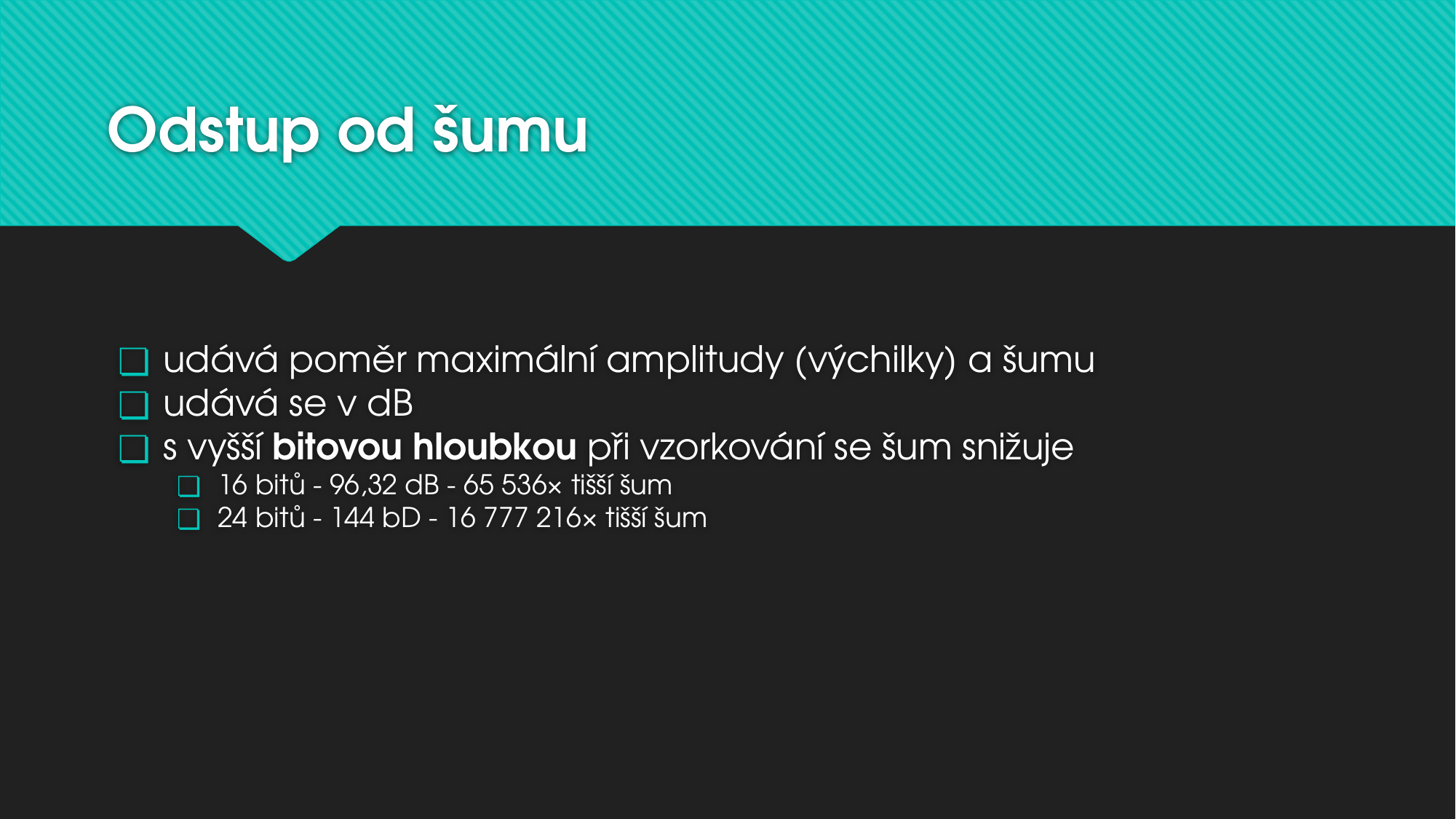

# Odstup od šumu
udává poměr maximální amplitudy (výchilky) a šumu
udává se v dB
s vyšší bitovou hloubkou při vzorkování se šum snižuje
16 bitů - 96,32 dB - 65 536× tišší šum
24 bitů - 144 bD - 16 777 216× tišší šum